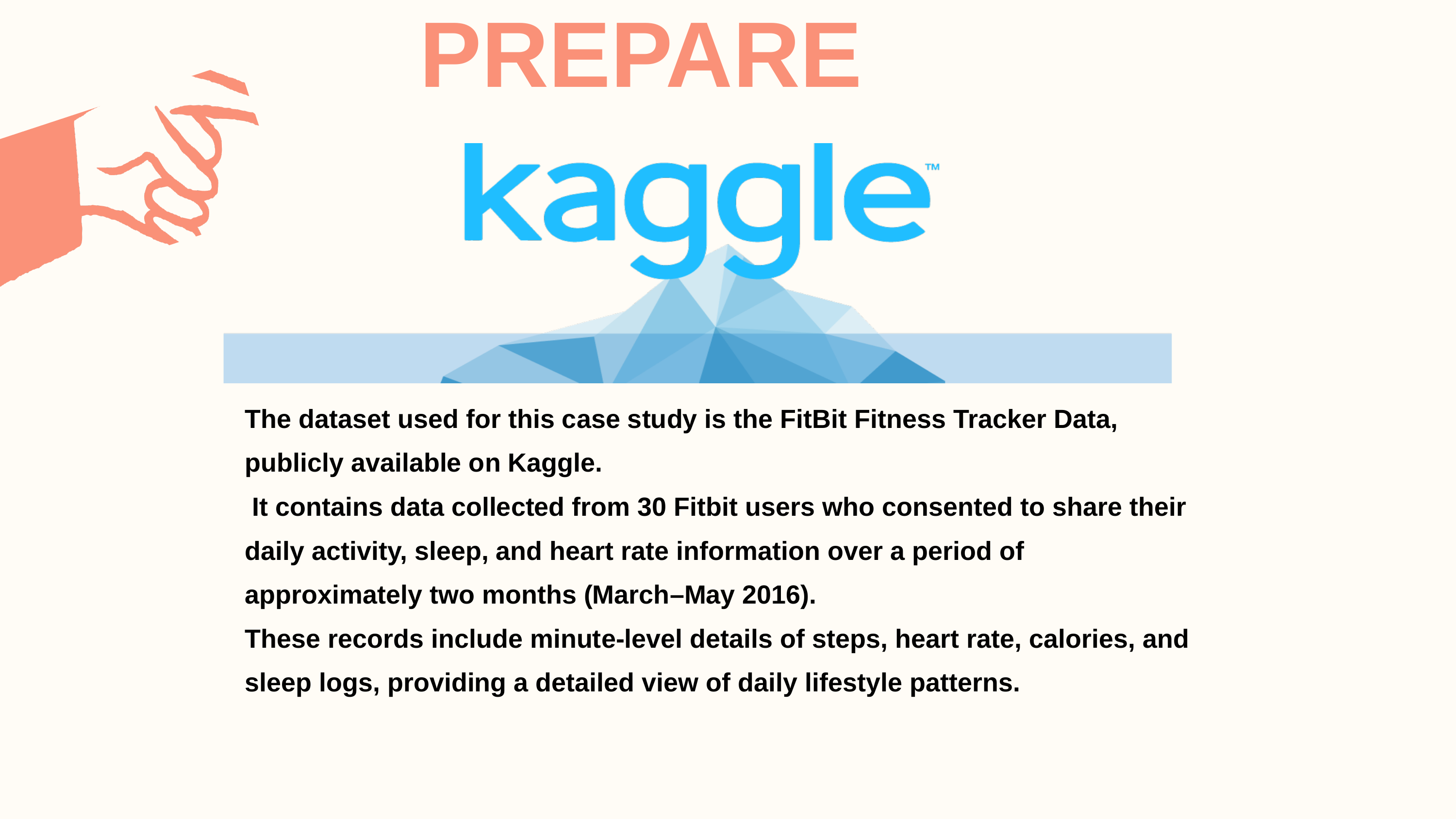

PREPARE

The dataset used for this case study is the FitBit Fitness Tracker Data, publicly available on Kaggle.
 It contains data collected from 30 Fitbit users who consented to share their daily activity, sleep, and heart rate information over a period of approximately two months (March–May 2016).
These records include minute-level details of steps, heart rate, calories, and sleep logs, providing a detailed view of daily lifestyle patterns.